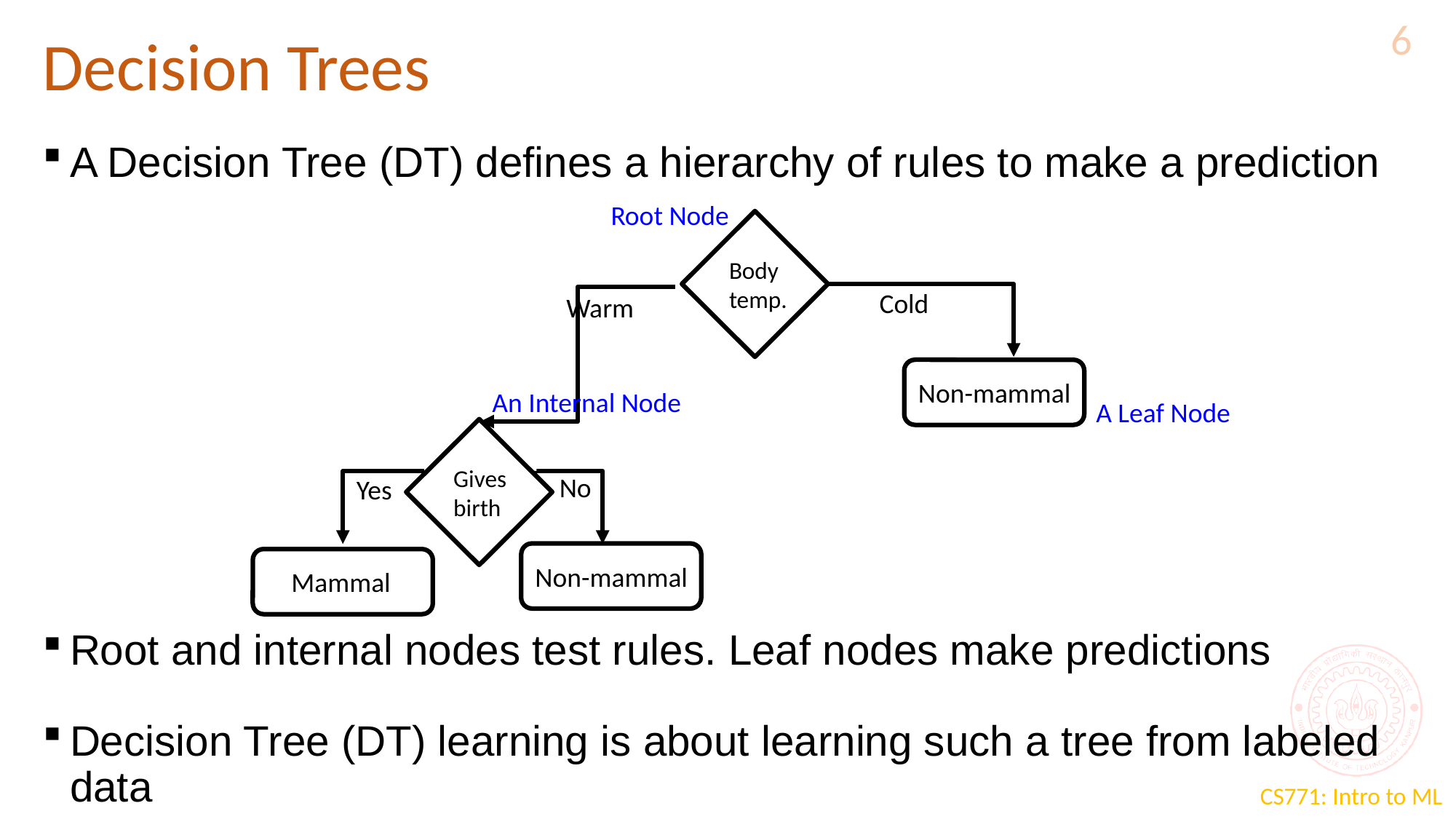

6
# Decision Trees
A Decision Tree (DT) defines a hierarchy of rules to make a prediction

Root and internal nodes test rules. Leaf nodes make predictions

Decision Tree (DT) learning is about learning such a tree from labeled data

Root Node
Body
temp.
Cold
Warm
Non-mammal
An Internal Node
A Leaf Node
Gives
birth
No
Yes
Non-mammal
    Mammal